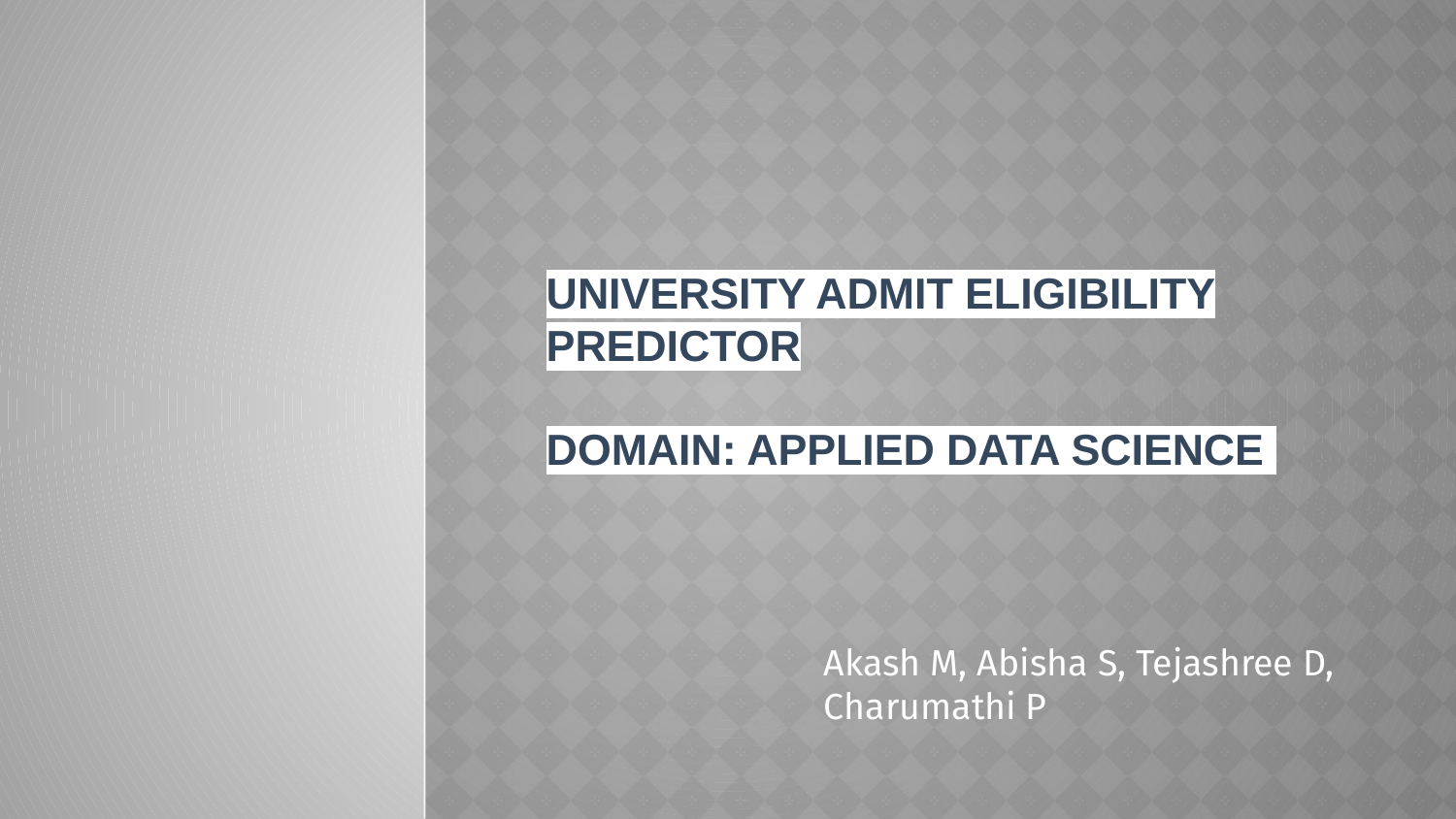

# University Admit Eligibility Predictor

Domain: Applied Data Science
Akash M, Abisha S, Tejashree D, Charumathi P